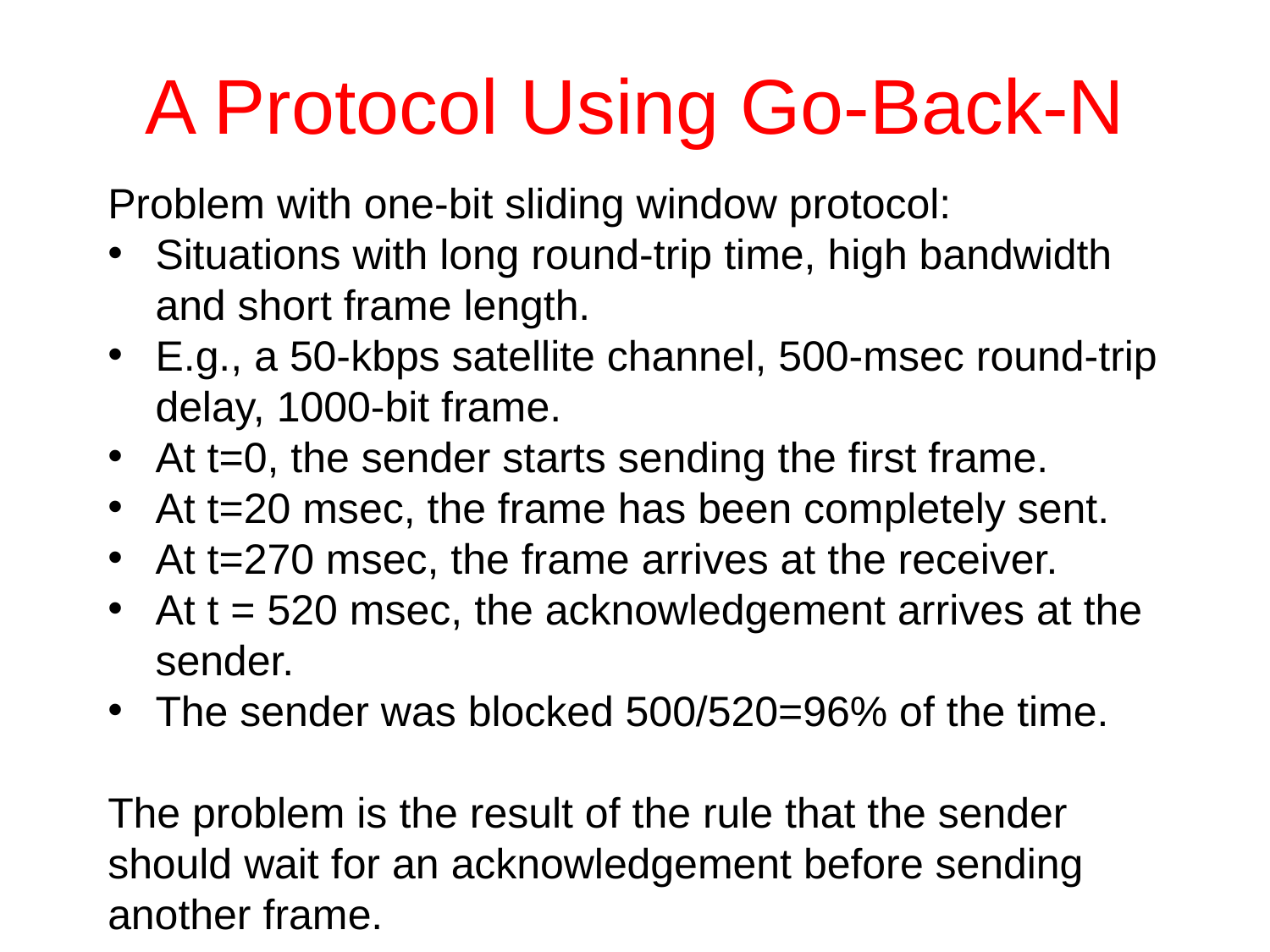

# A Protocol Using Go-Back-N
Problem with one-bit sliding window protocol:
Situations with long round-trip time, high bandwidth and short frame length.
E.g., a 50-kbps satellite channel, 500-msec round-trip delay, 1000-bit frame.
At t=0, the sender starts sending the first frame.
At t=20 msec, the frame has been completely sent.
At t=270 msec, the frame arrives at the receiver.
At t = 520 msec, the acknowledgement arrives at the sender.
The sender was blocked 500/520=96% of the time.

The problem is the result of the rule that the sender should wait for an acknowledgement before sending another frame.